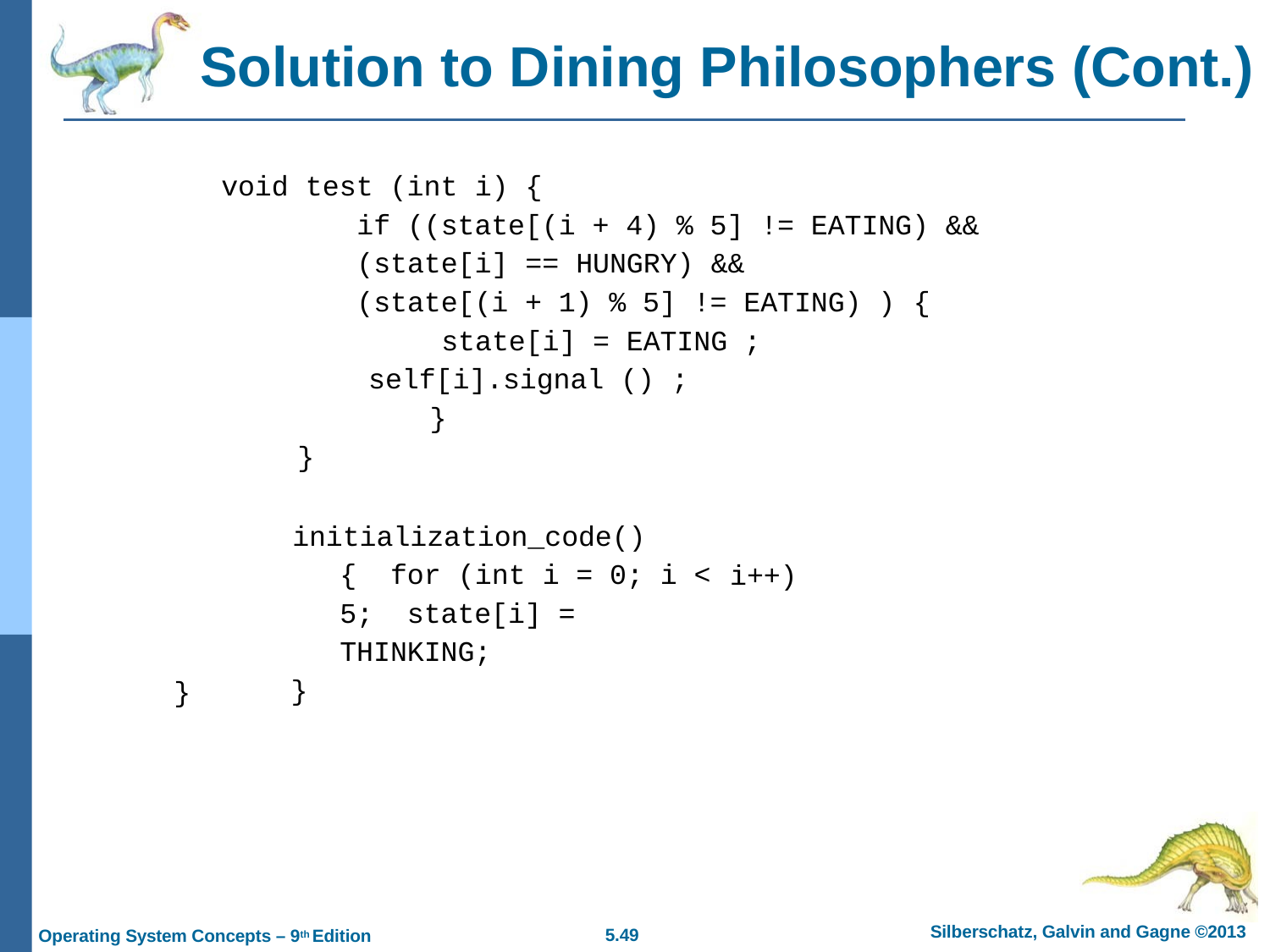

# Solution to Dining Philosophers (Cont.)
void test (int i) {
if ((state[(i + 4) % 5] != EATING) &&  (state[i] == HUNGRY) &&
(state[(i + 1) % 5] != EATING) ) {
state[i] = EATING ;  self[i].signal () ;
}
}
initialization_code() {  for (int i = 0; i < 5;  state[i] = THINKING;
}
i++)
}
Silberschatz, Galvin and Gagne ©2013
5.49
Operating System Concepts – 9th Edition